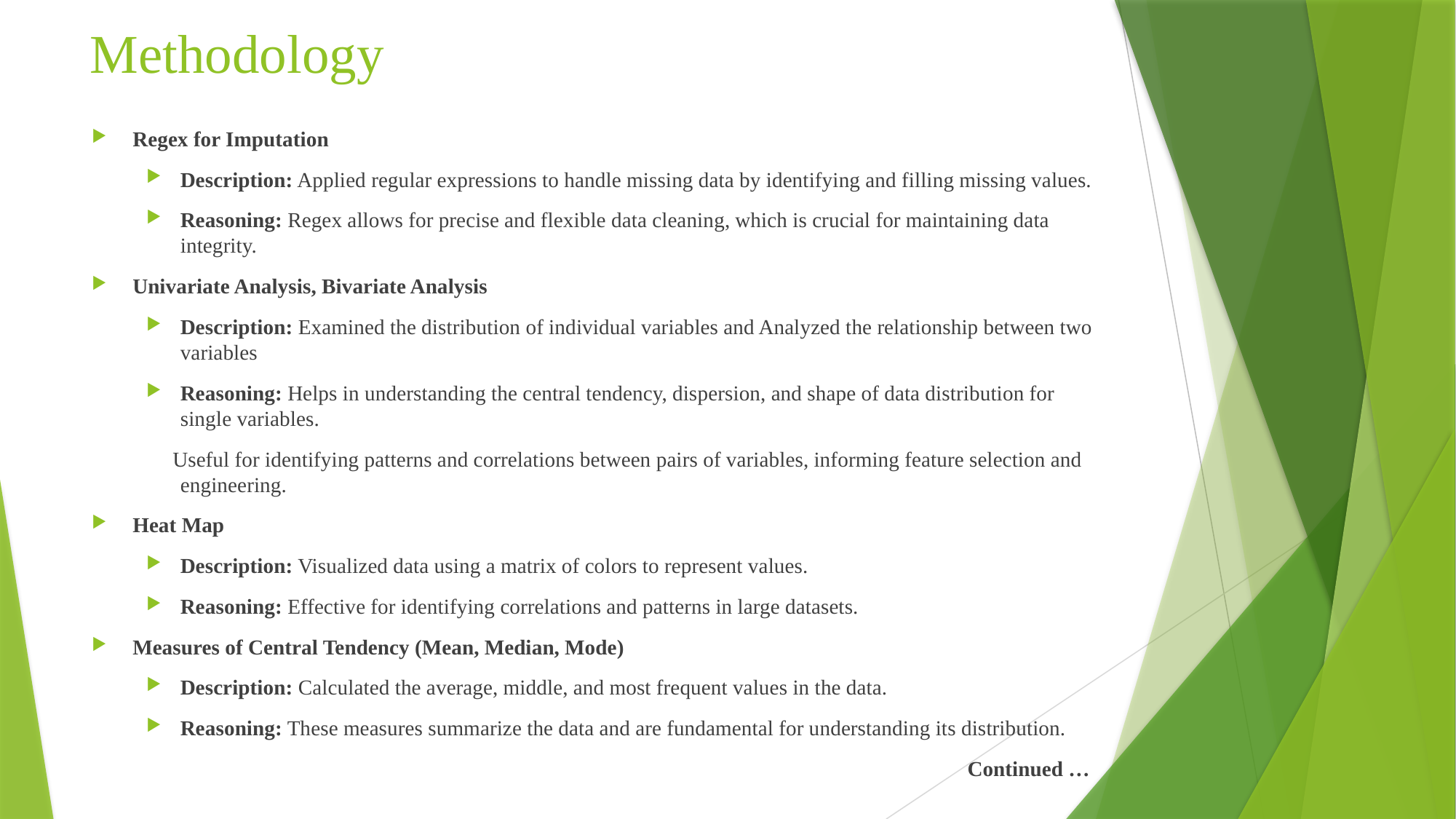

# Methodology
Regex for Imputation
Description: Applied regular expressions to handle missing data by identifying and filling missing values.
Reasoning: Regex allows for precise and flexible data cleaning, which is crucial for maintaining data integrity.
Univariate Analysis, Bivariate Analysis
Description: Examined the distribution of individual variables and Analyzed the relationship between two variables
Reasoning: Helps in understanding the central tendency, dispersion, and shape of data distribution for single variables.
     Useful for identifying patterns and correlations between pairs of variables, informing feature selection and engineering.
Heat Map
Description: Visualized data using a matrix of colors to represent values.
Reasoning: Effective for identifying correlations and patterns in large datasets.
Measures of Central Tendency (Mean, Median, Mode)
Description: Calculated the average, middle, and most frequent values in the data.
Reasoning: These measures summarize the data and are fundamental for understanding its distribution.
                                                                                                                                                                      Continued …